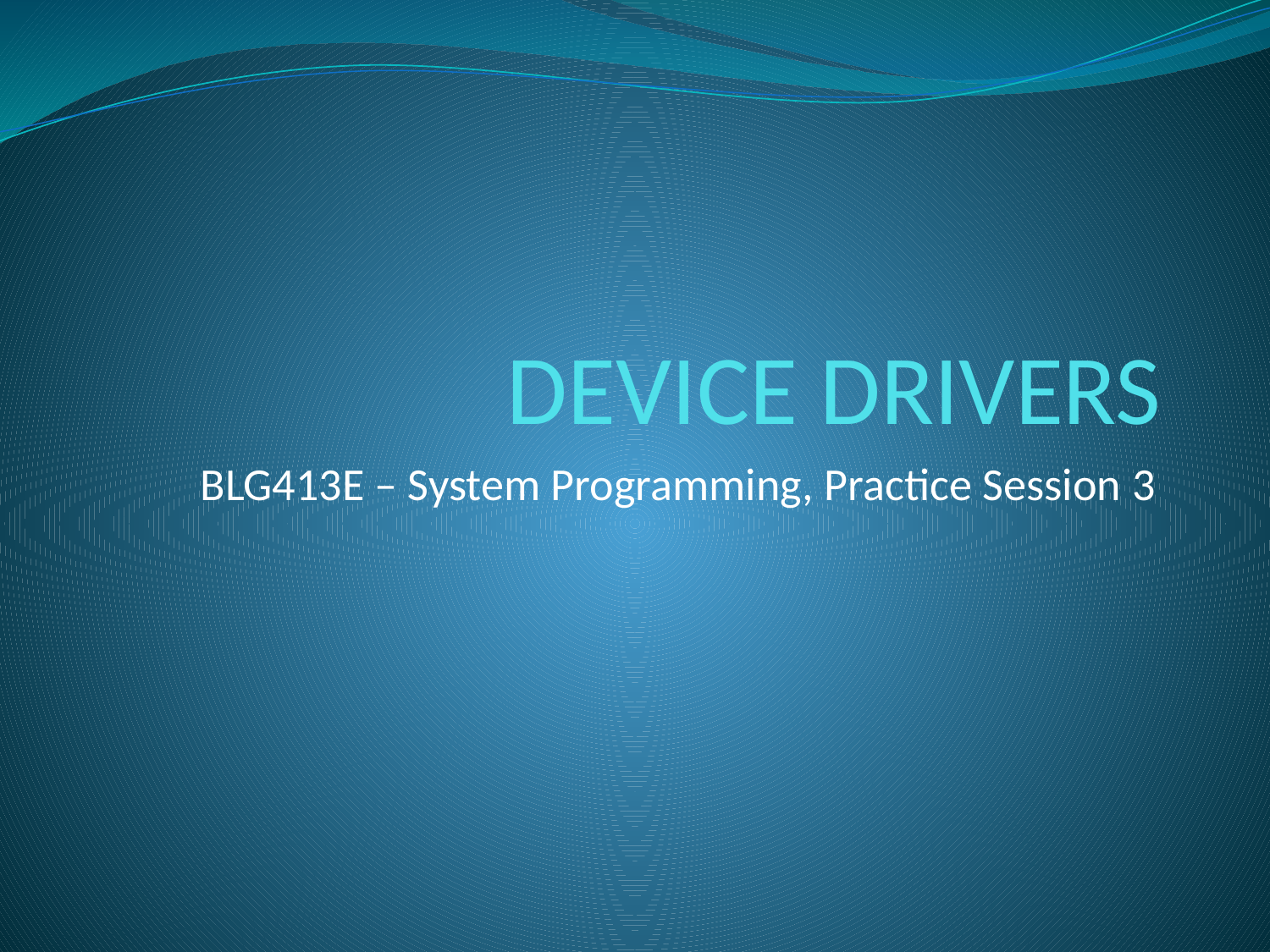

# DEVICE DRIVERS
BLG413E – System Programming, Practice Session 3